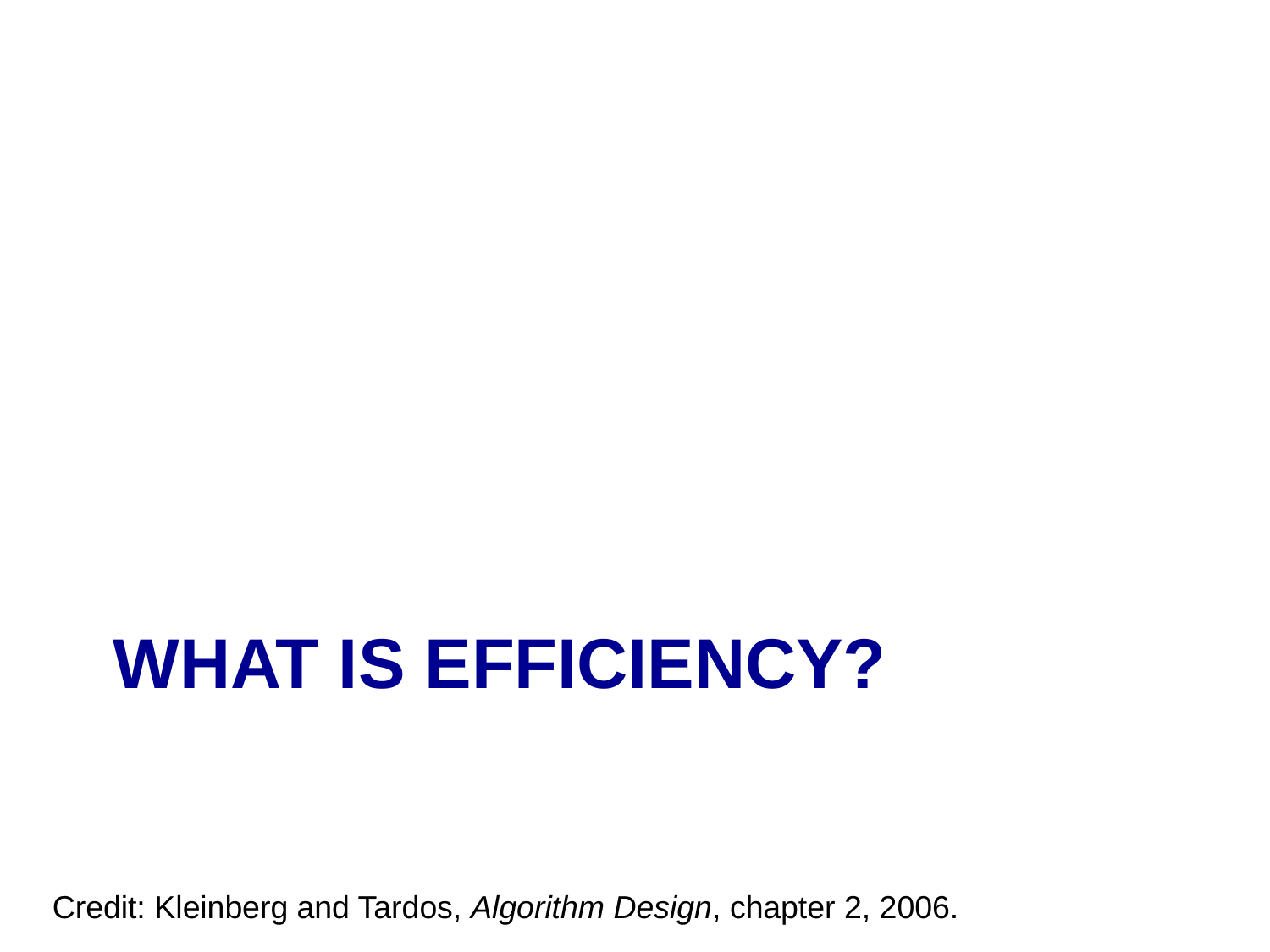

# What is Efficiency?
Credit: Kleinberg and Tardos, Algorithm Design, chapter 2, 2006.